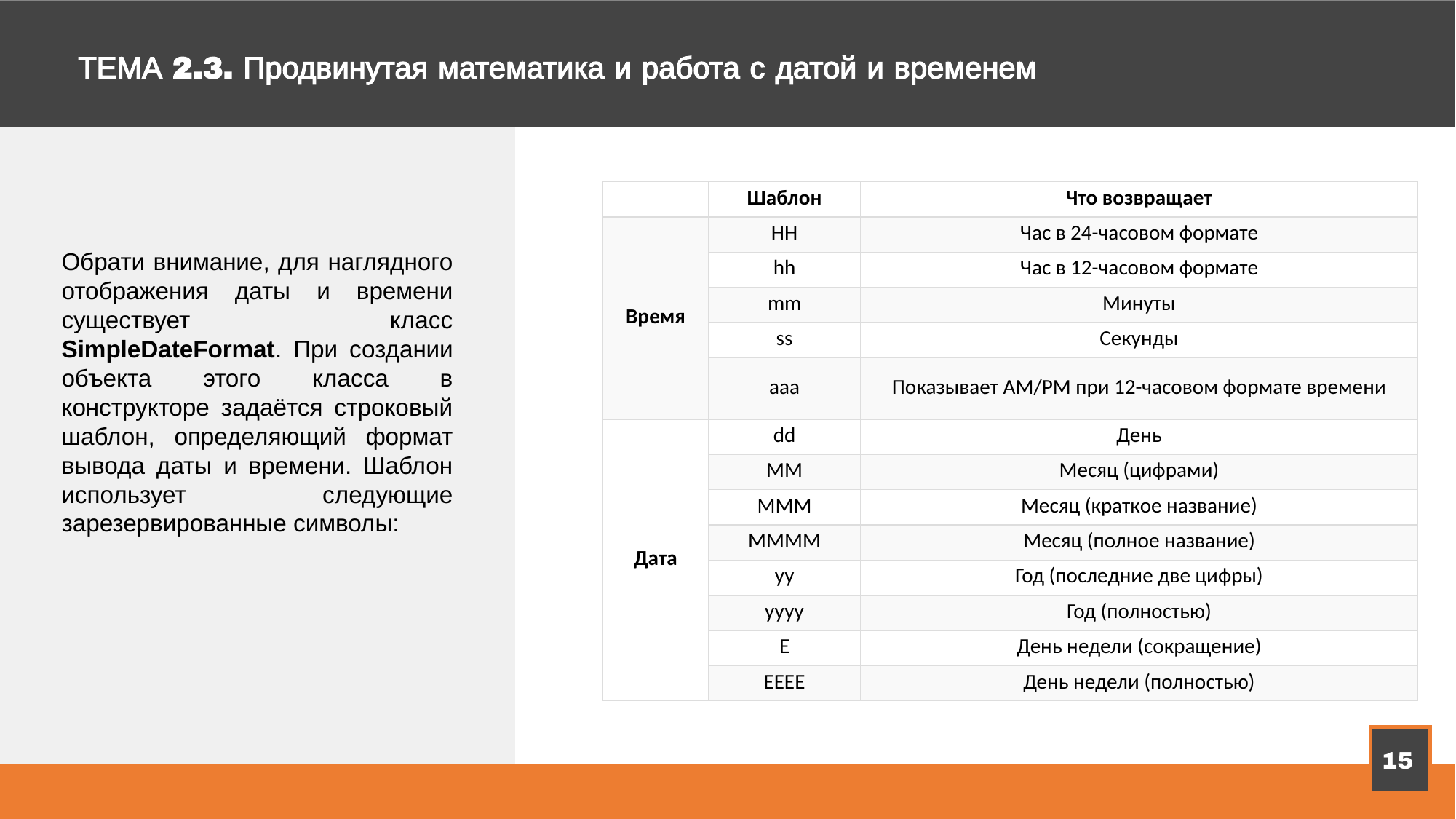

Тема 1. Инструменты разработчика
ТЕМА 2.3. Продвинутая математика и работа с датой и временем

|  | Шаблон | Что возвращает |
| --- | --- | --- |
| Время | HH | Час в 24-часовом формате |
|  | hh | Час в 12-часовом формате |
|  | mm | Минуты |
|  | ss | Секунды |
|  | aaa | Показывает AM/PM при 12-часовом формате времени |
| Дата | dd | День |
|  | MM | Месяц (цифрами) |
|  | MMM | Месяц (краткое название) |
|  | MMMM | Месяц (полное название) |
|  | yy | Год (последние две цифры) |
|  | yyyy | Год (полностью) |
|  | E | День недели (сокращение) |
|  | EEEE | День недели (полностью) |

Обрати внимание, для наглядного отображения даты и времени существует класс SimpleDateFormat. При создании объекта этого класса в конструкторе задаётся строковый шаблон, определяющий формат вывода даты и времени. Шаблон использует следующие зарезервированные символы:

15